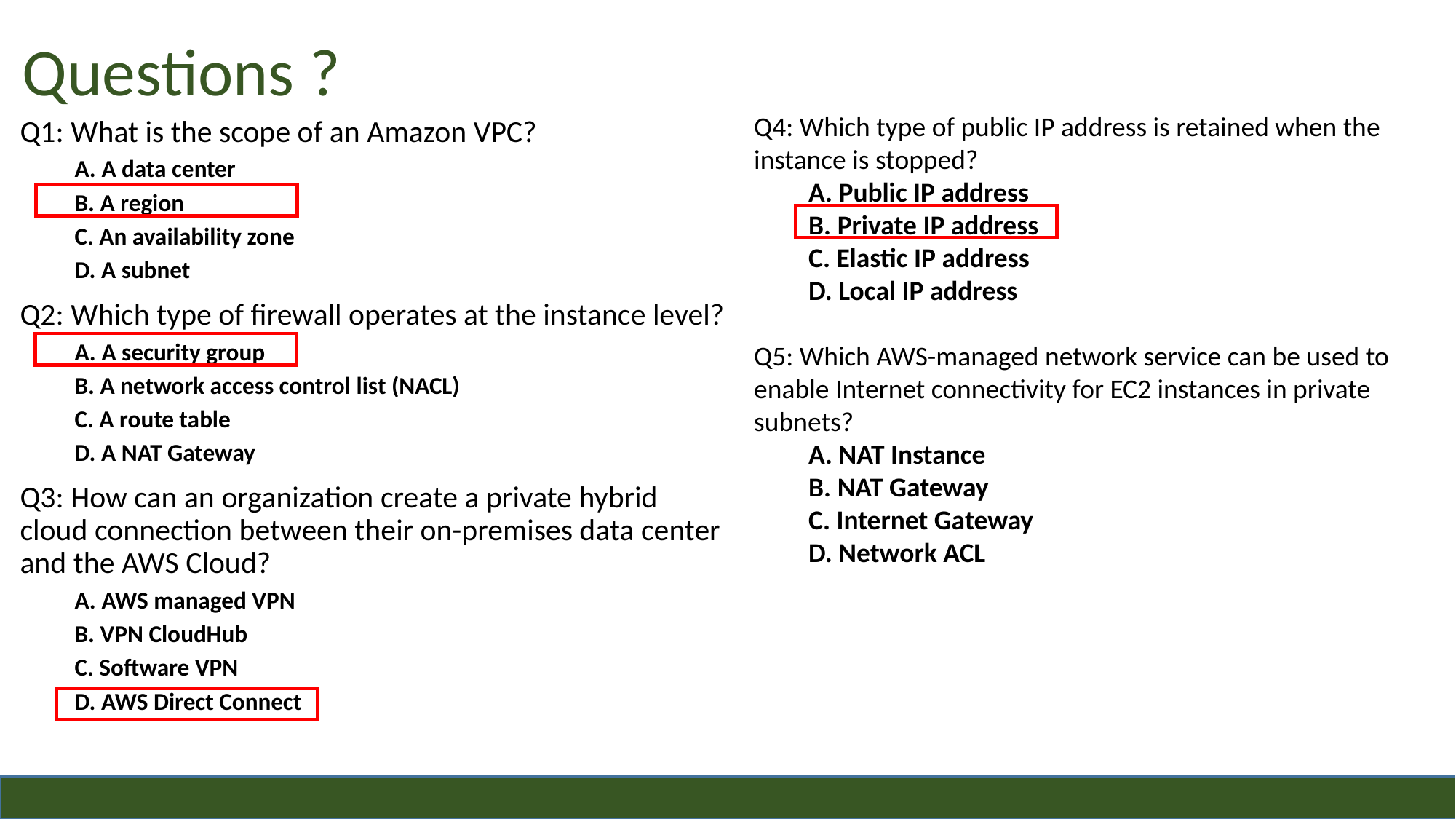

# Questions ?
Q4: Which type of public IP address is retained when the instance is stopped?
A. Public IP address
B. Private IP address
C. Elastic IP address
D. Local IP address

Q5: Which AWS-managed network service can be used to enable Internet connectivity for EC2 instances in private subnets?
A. NAT Instance
B. NAT Gateway
C. Internet Gateway
D. Network ACL
Q1: What is the scope of an Amazon VPC?
A. A data center
B. A region
C. An availability zone
D. A subnet
Q2: Which type of firewall operates at the instance level?
A. A security group
B. A network access control list (NACL)
C. A route table
D. A NAT Gateway
Q3: How can an organization create a private hybrid cloud connection between their on-premises data center and the AWS Cloud?
A. AWS managed VPN
B. VPN CloudHub
C. Software VPN
D. AWS Direct Connect